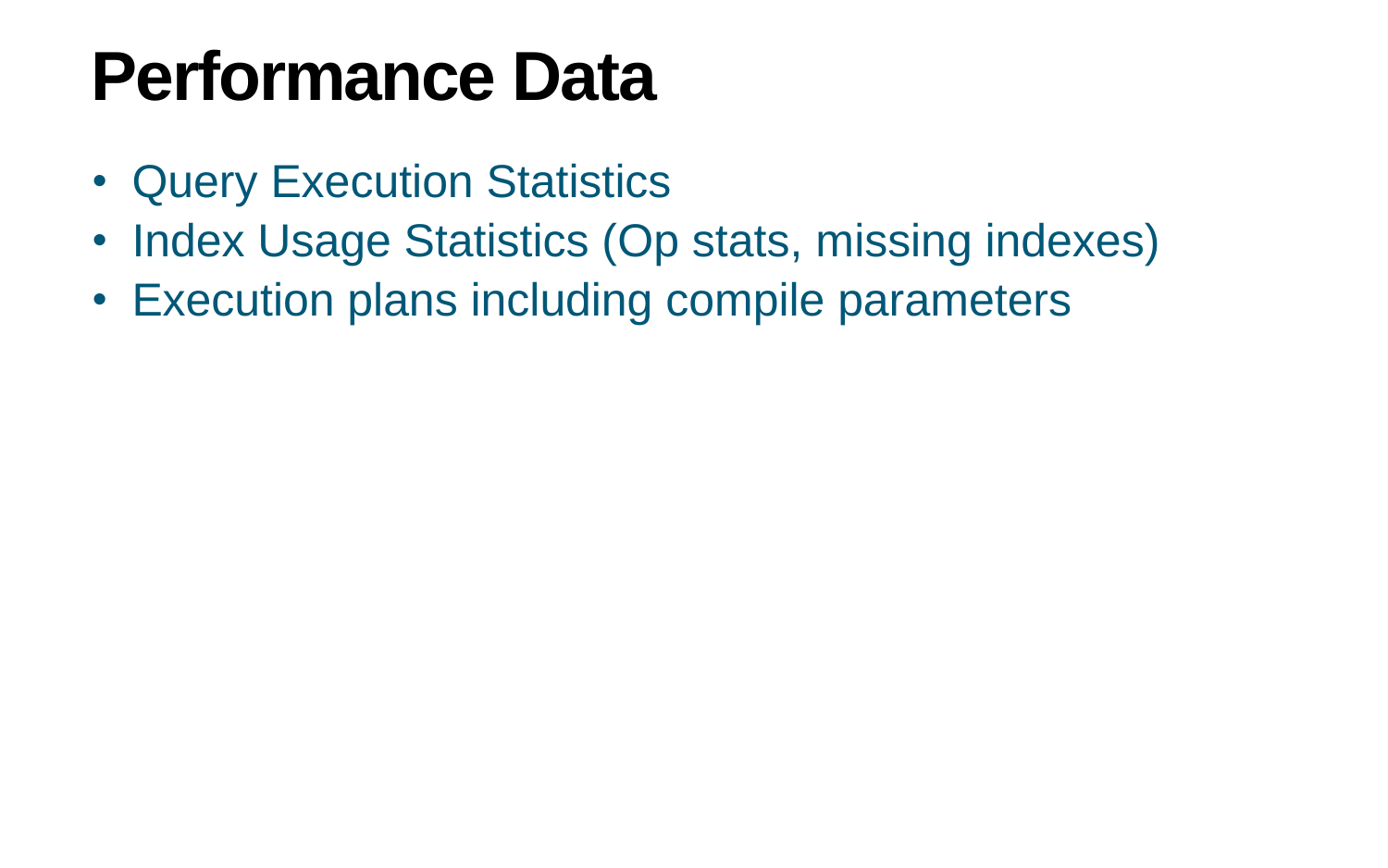

# Performance Data
Query Execution Statistics
Index Usage Statistics (Op stats, missing indexes)
Execution plans including compile parameters